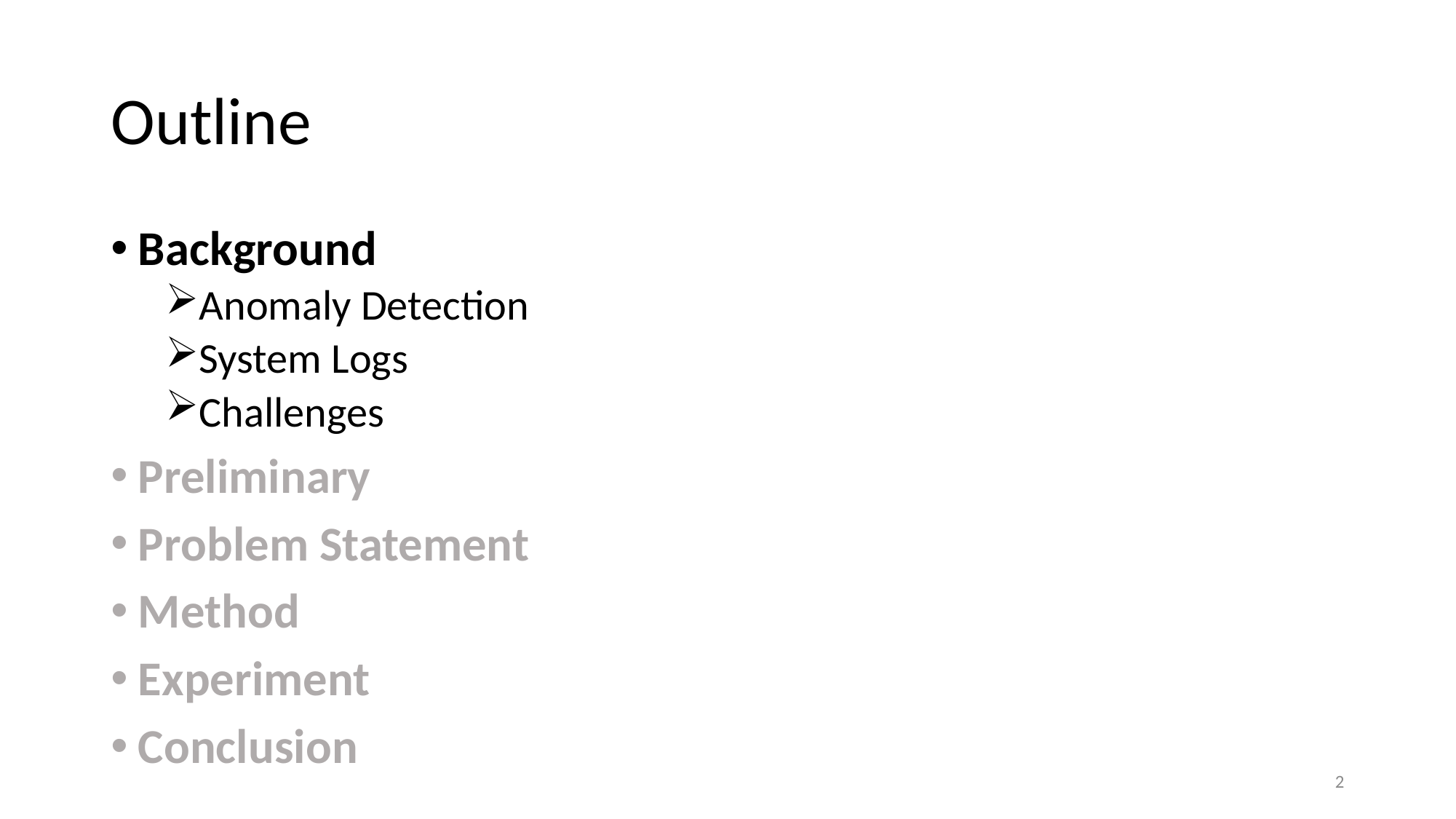

# Outline
Background
Anomaly Detection
System Logs
Challenges
Preliminary
Problem Statement
Method
Experiment
Conclusion
2